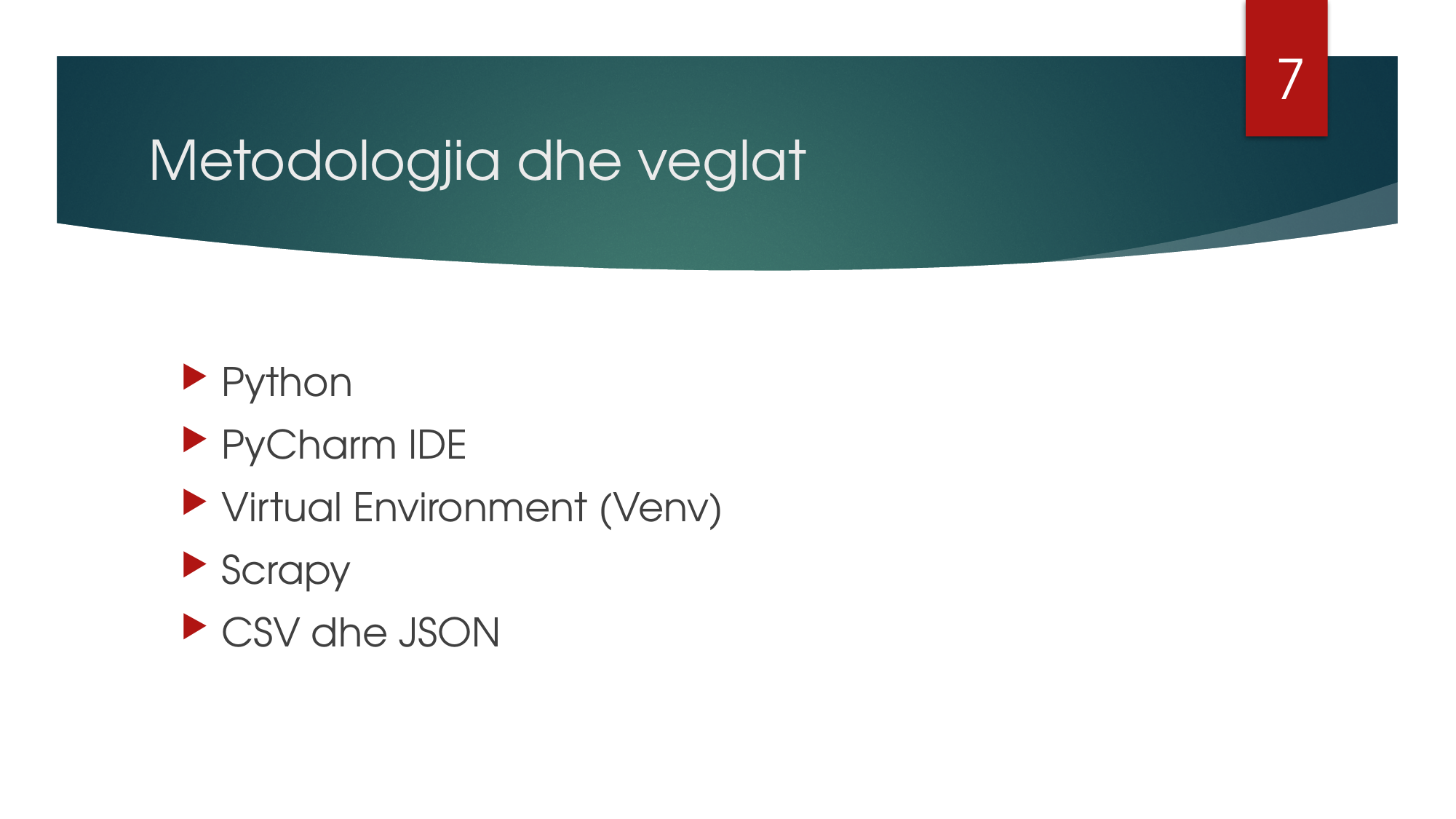

7
# Metodologjia dhe veglat
Python
PyCharm IDE
Virtual Environment (Venv)
Scrapy
CSV dhe JSON